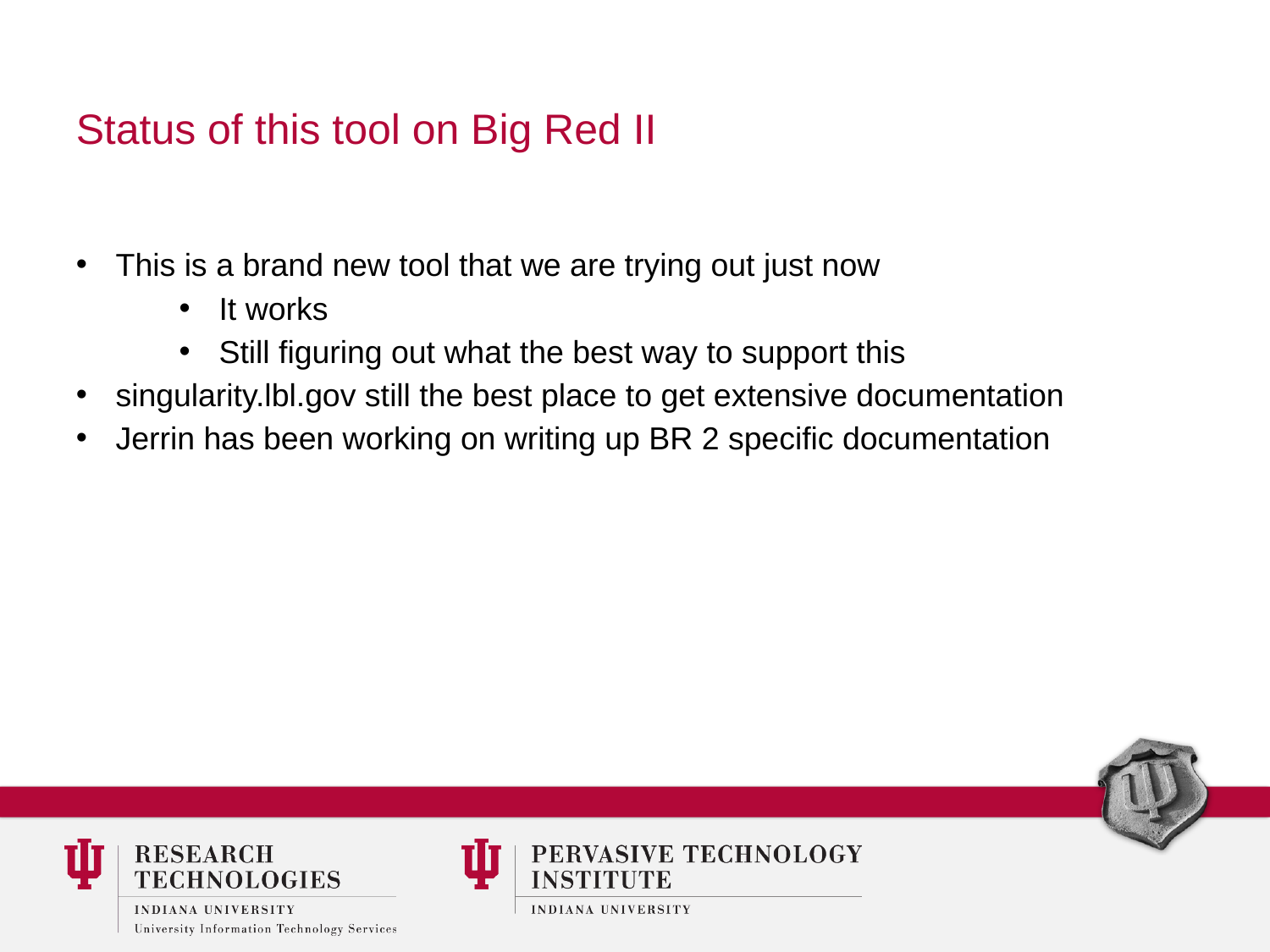

# Status of this tool on Big Red II
This is a brand new tool that we are trying out just now
It works
Still figuring out what the best way to support this
singularity.lbl.gov still the best place to get extensive documentation
Jerrin has been working on writing up BR 2 specific documentation